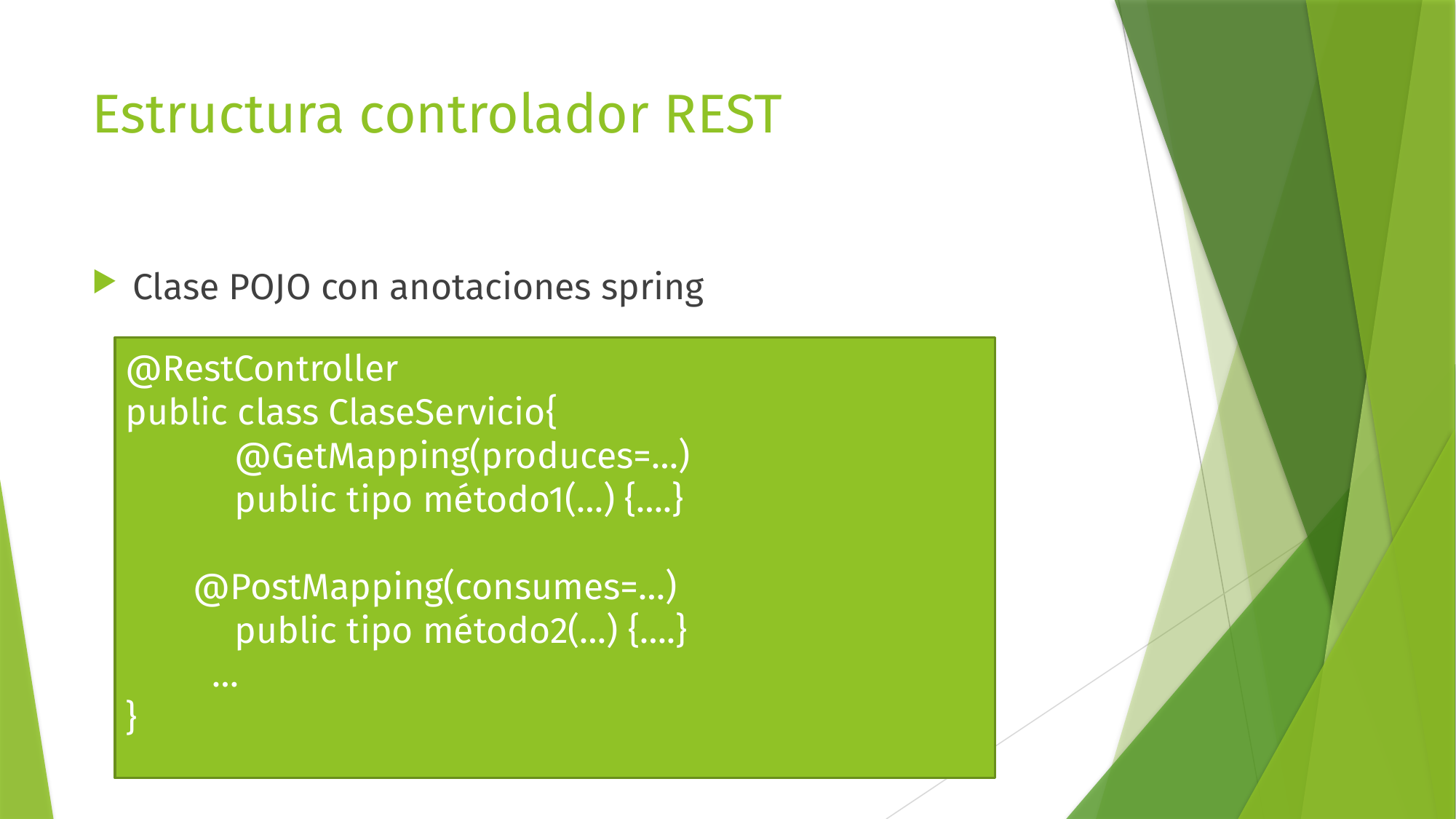

# Estructura controlador REST
Clase POJO con anotaciones spring
@RestController
public class ClaseServicio{
	@GetMapping(produces=…)
	public tipo método1(…) {….}

       @PostMapping(consumes=…)
	public tipo método2(…) {….}
         …
}